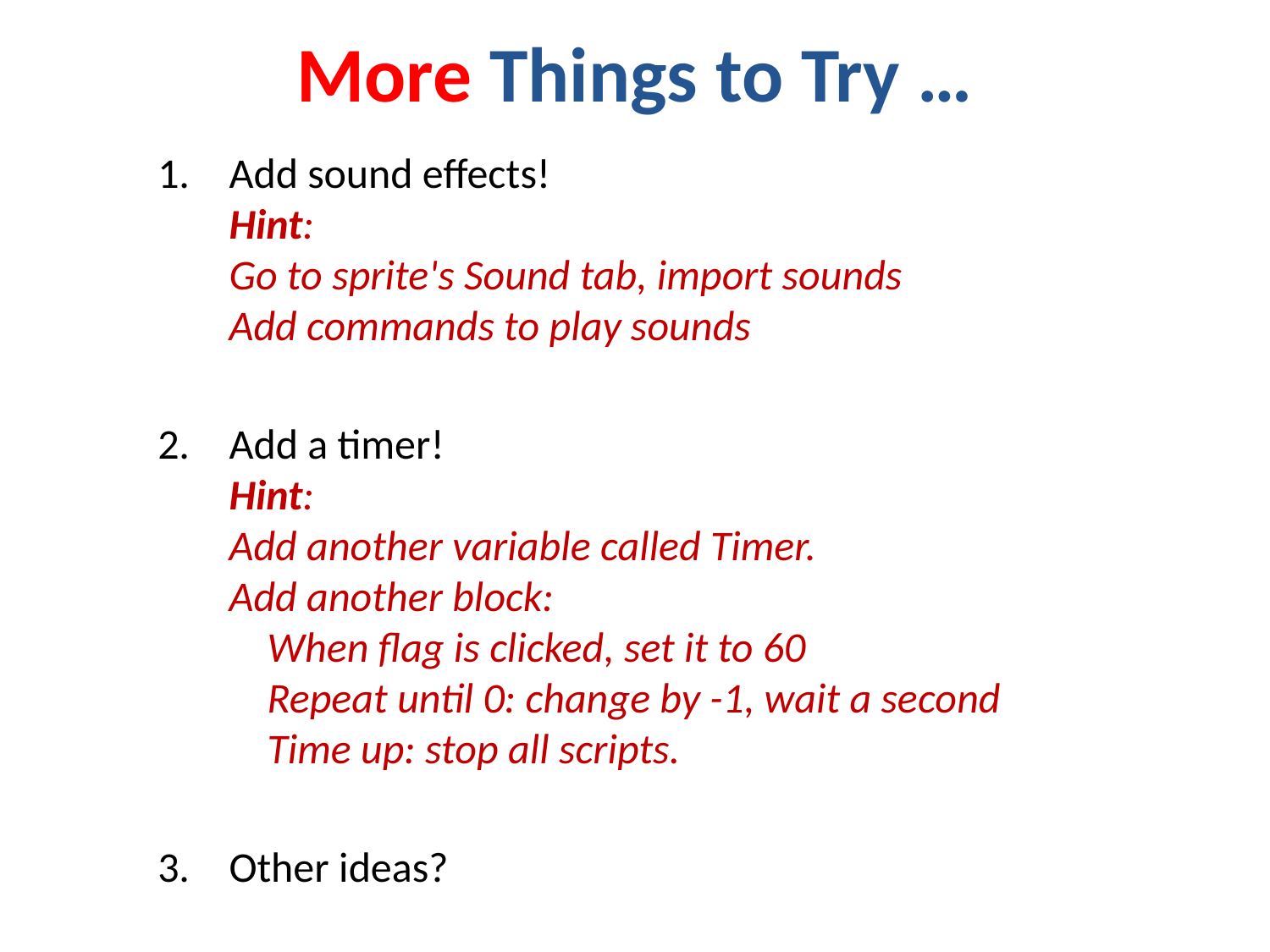

# More Things to Try …
Add sound effects!
Hint:
Go to sprite's Sound tab, import sounds
Add commands to play sounds

Add a timer!
Hint:
Add another variable called Timer.
Add another block:
    When flag is clicked, set it to 60
    Repeat until 0: change by -1, wait a second
    Time up: stop all scripts.

Other ideas?